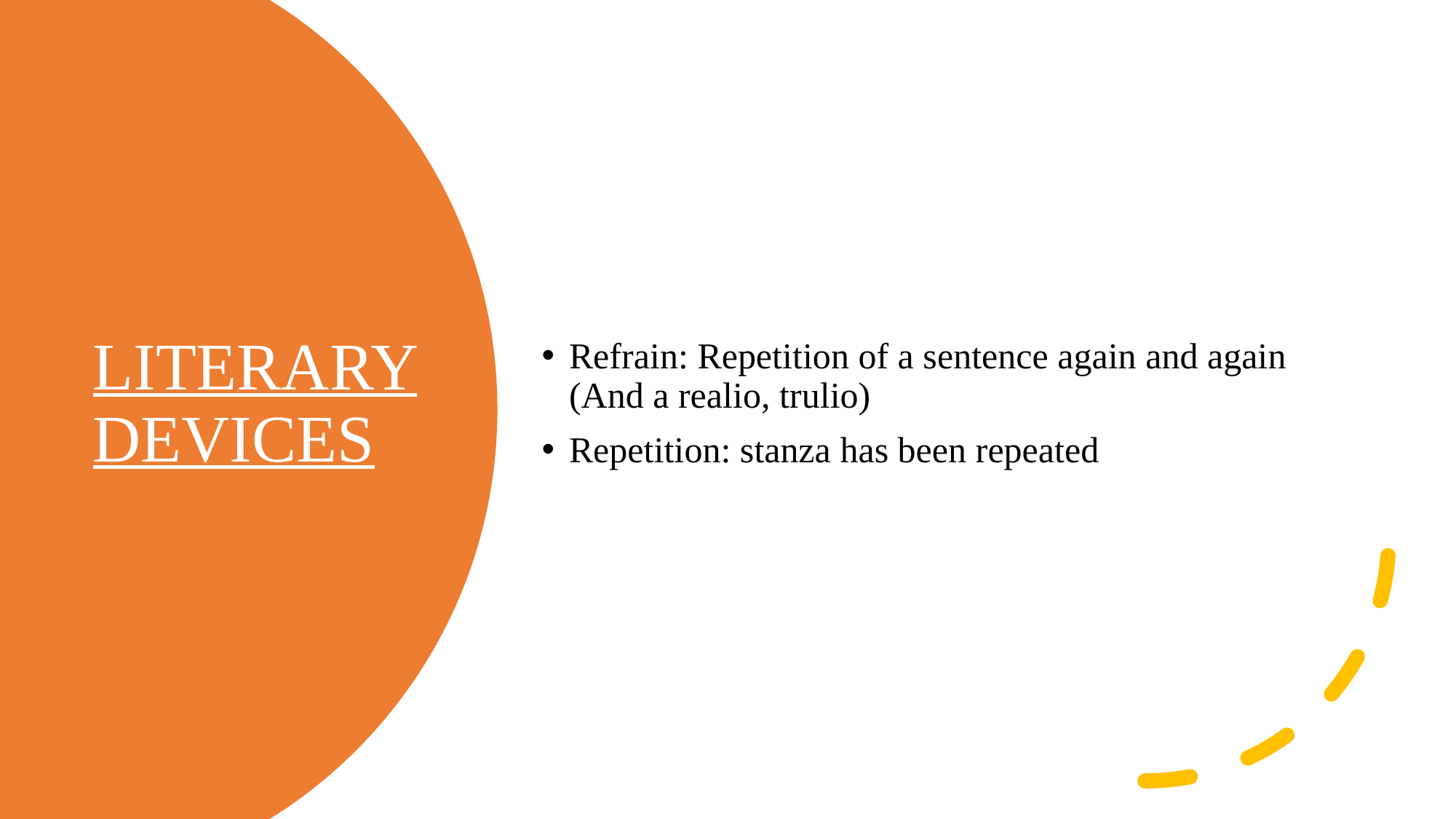

Refrain: Repetition of a sentence again and again (And a realio, trulio)
Repetition: stanza has been repeated
# LITERARY DEVICES